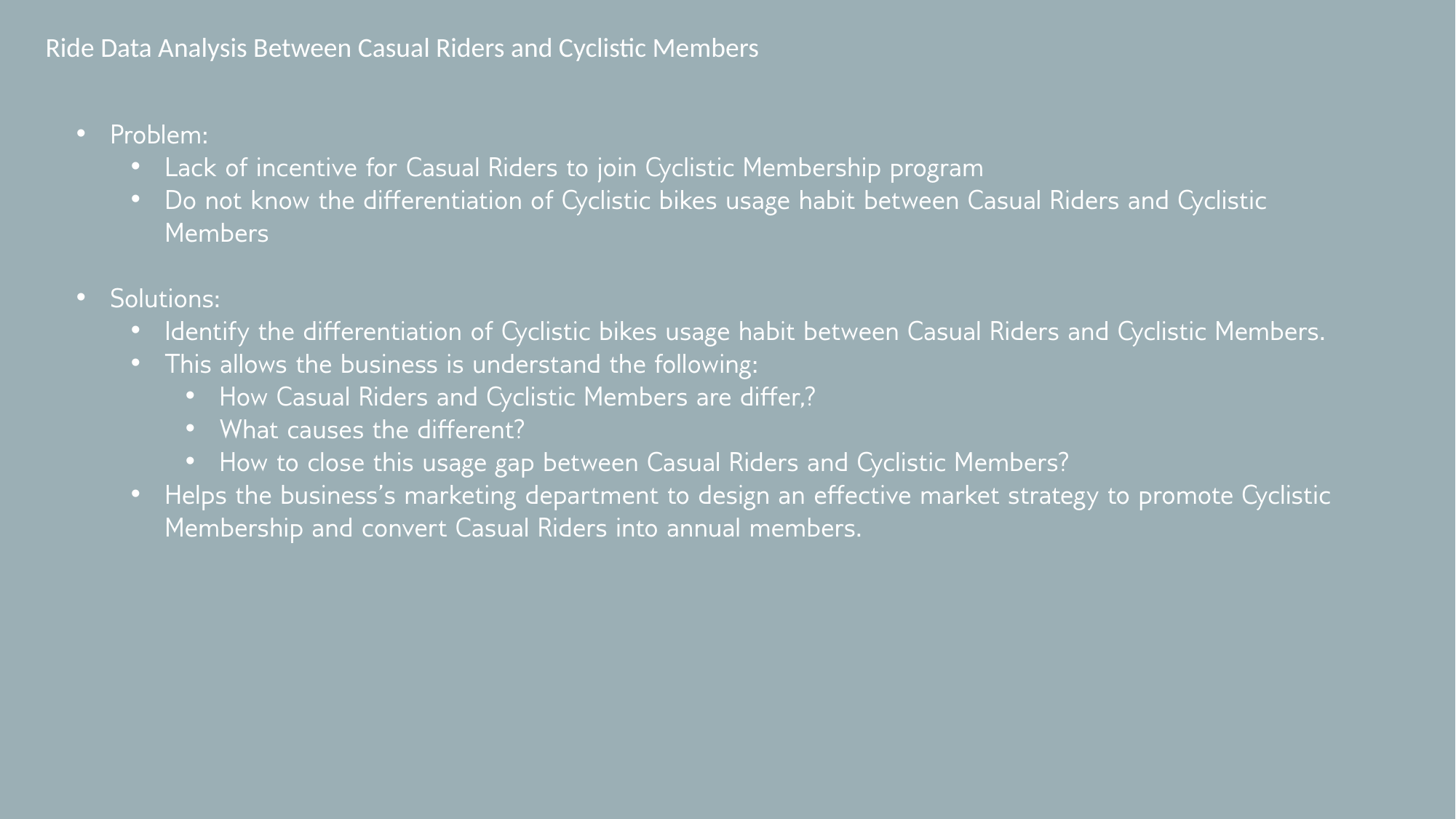

Ride Data Analysis Between Casual Riders and Cyclistic Members
Problem:
Lack of incentive for Casual Riders to join Cyclistic Membership program
Do not know the differentiation of Cyclistic bikes usage habit between Casual Riders and Cyclistic Members

Solutions:
Identify the differentiation of Cyclistic bikes usage habit between Casual Riders and Cyclistic Members.
This allows the business is understand the following:
How Casual Riders and Cyclistic Members are differ,?
What causes the different?
How to close this usage gap between Casual Riders and Cyclistic Members?
Helps the business’s marketing department to design an effective market strategy to promote Cyclistic Membership and convert Casual Riders into annual members.